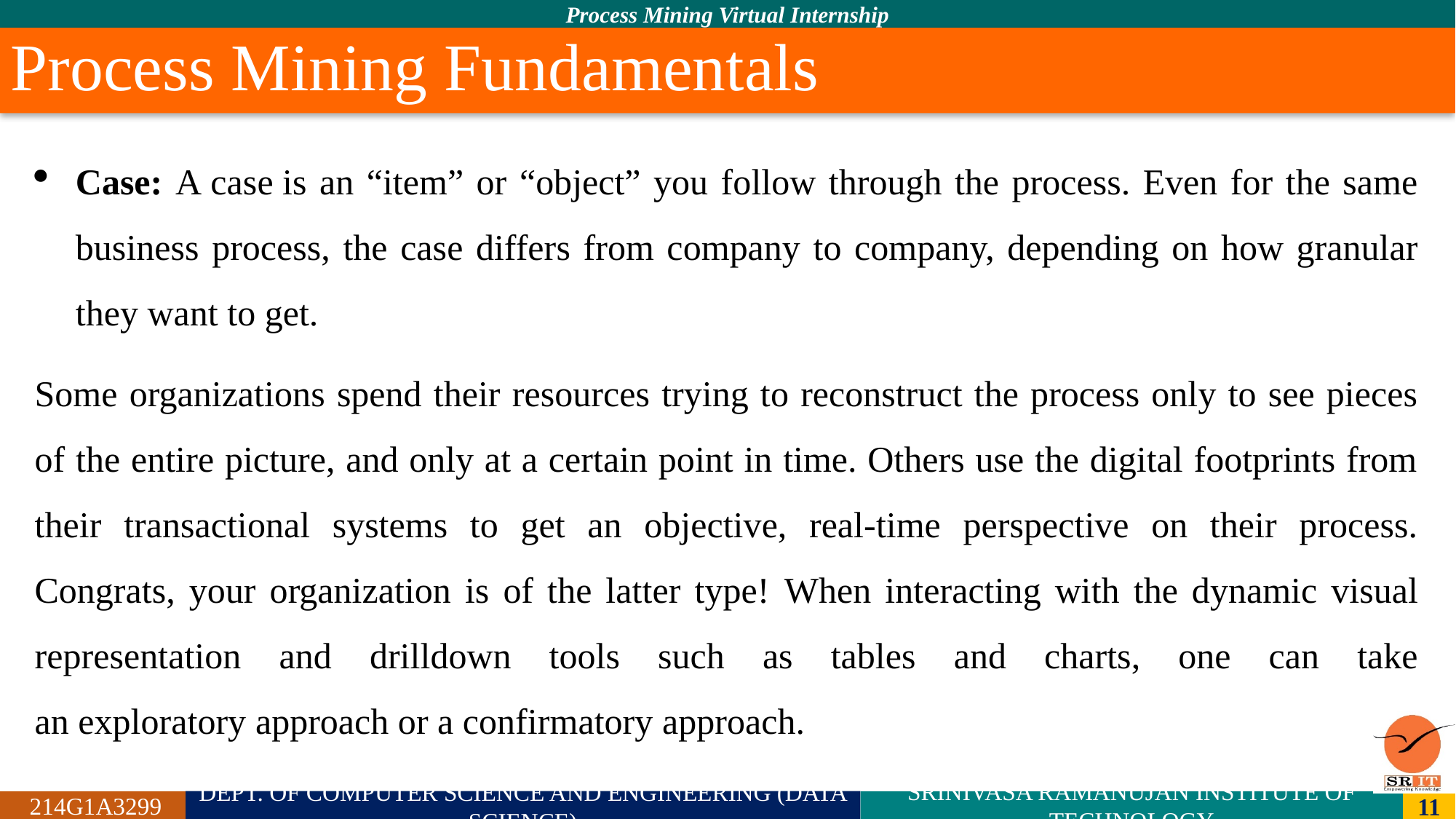

# Process Mining Fundamentals
Case: A case is an “item” or “object” you follow through the process. Even for the same business process, the case differs from company to company, depending on how granular they want to get.
Some organizations spend their resources trying to reconstruct the process only to see pieces of the entire picture, and only at a certain point in time. Others use the digital footprints from their transactional systems to get an objective, real-time perspective on their process. Congrats, your organization is of the latter type! When interacting with the dynamic visual representation and drilldown tools such as tables and charts, one can take an exploratory approach or a confirmatory approach.